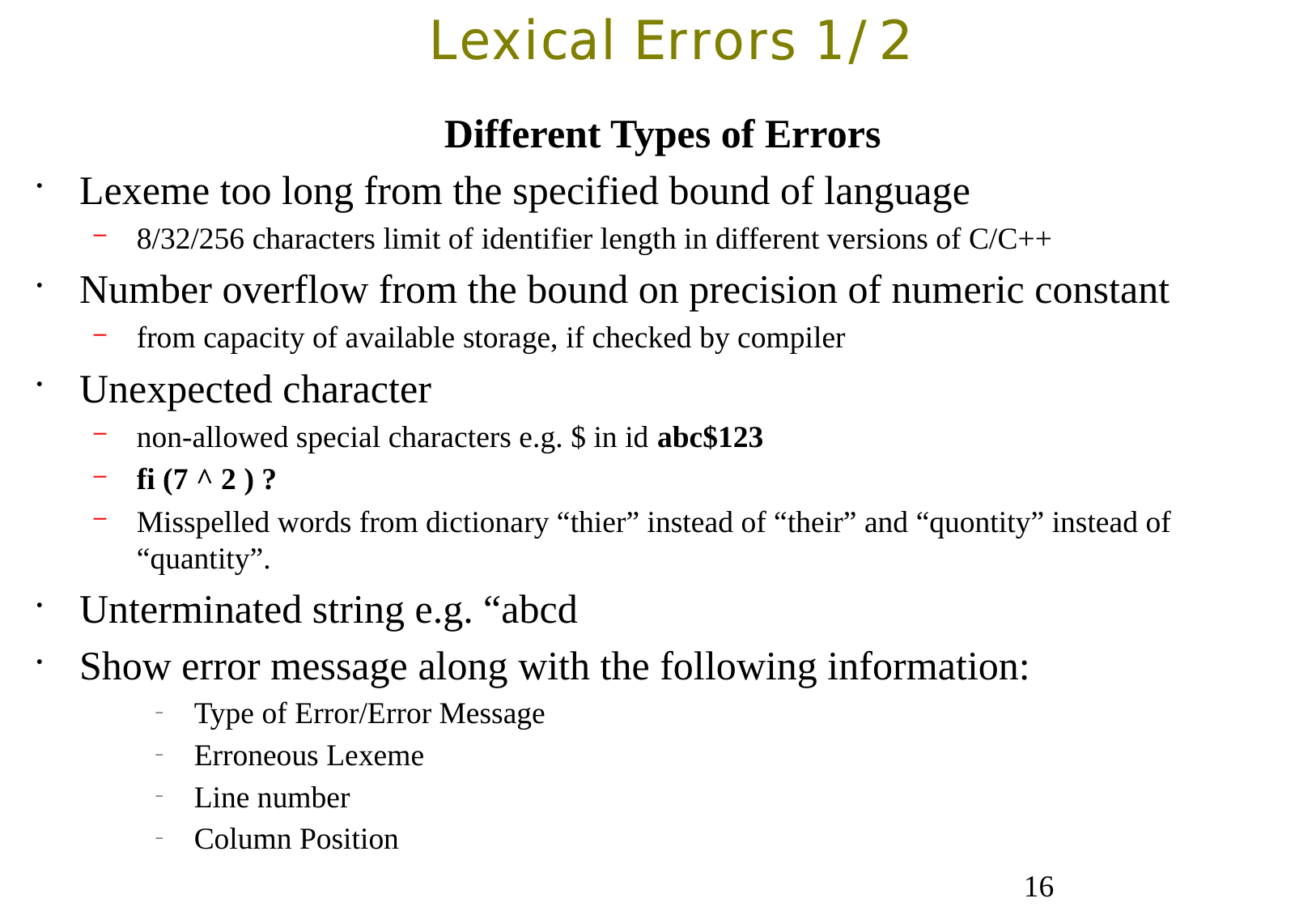

Lexical Errors 1/2
Different Types of Errors
Lexeme too long from the specified bound of language
8/32/256 characters limit of identifier length in different versions of C/C++
Number overflow from the bound on precision of numeric constant
from capacity of available storage, if checked by compiler
Unexpected character
non-allowed special characters e.g. $ in id abc$123
fi (7 ^ 2 ) ?
Misspelled words from dictionary “thier” instead of “their” and “quontity” instead of “quantity”.
Unterminated string e.g. “abcd
Show error message along with the following information:
Type of Error/Error Message
Erroneous Lexeme
Line number
Column Position
16